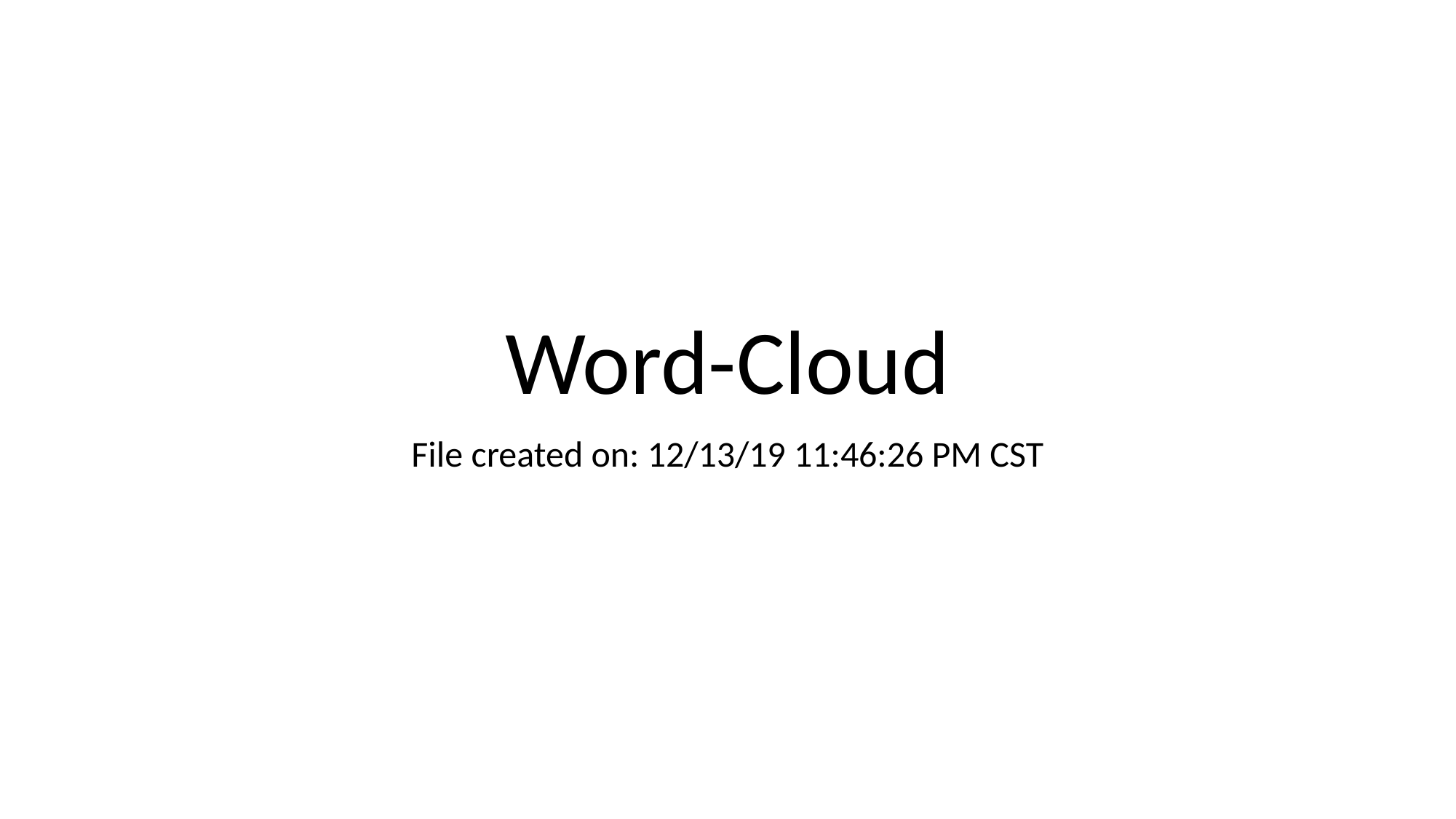

# Word-Cloud
File created on: 12/13/19 11:46:26 PM CST